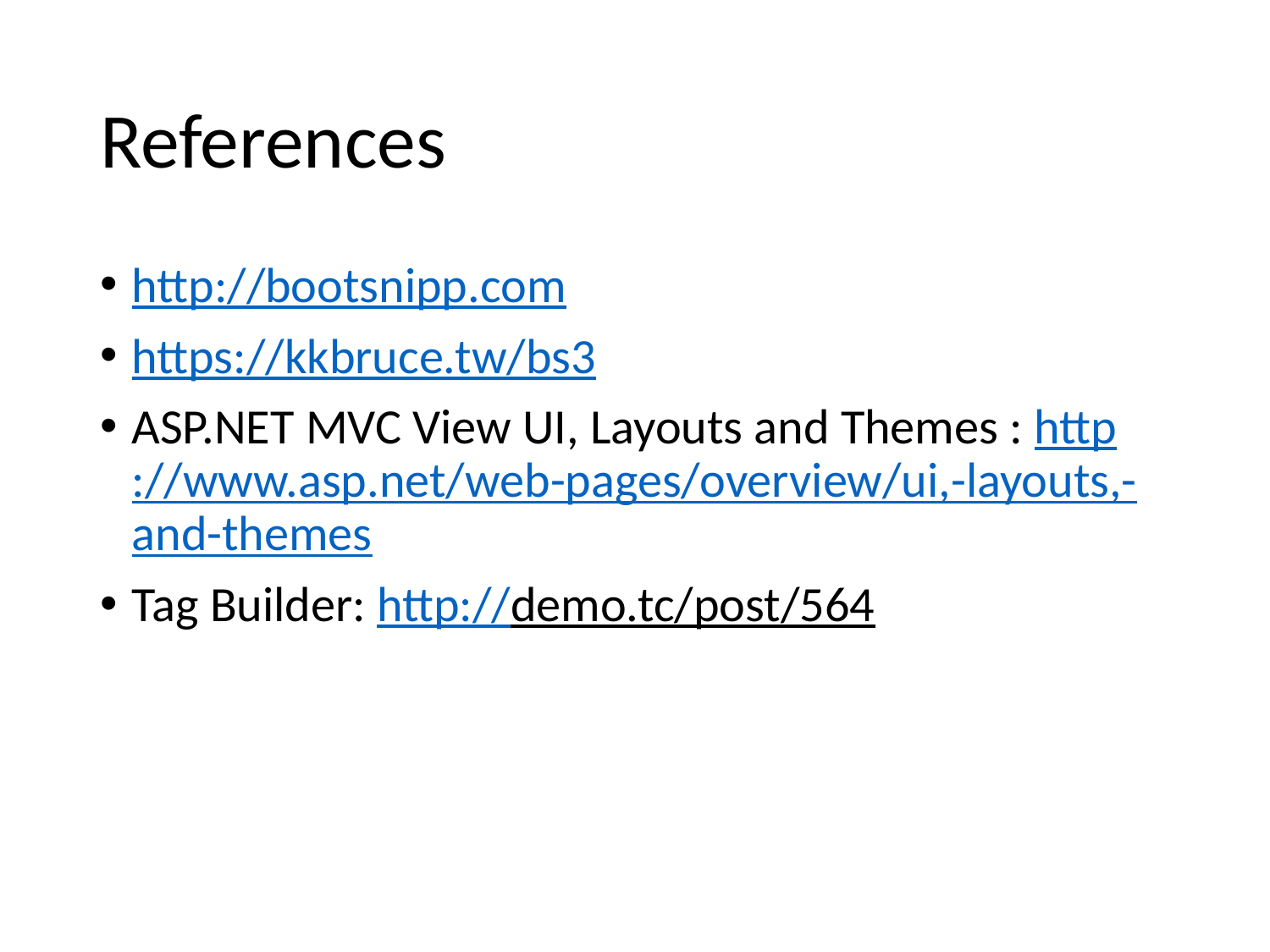

# References
http://bootsnipp.com
https://kkbruce.tw/bs3
ASP.NET MVC View UI, Layouts and Themes : http://www.asp.net/web-pages/overview/ui,-layouts,-and-themes
Tag Builder: http://demo.tc/post/564